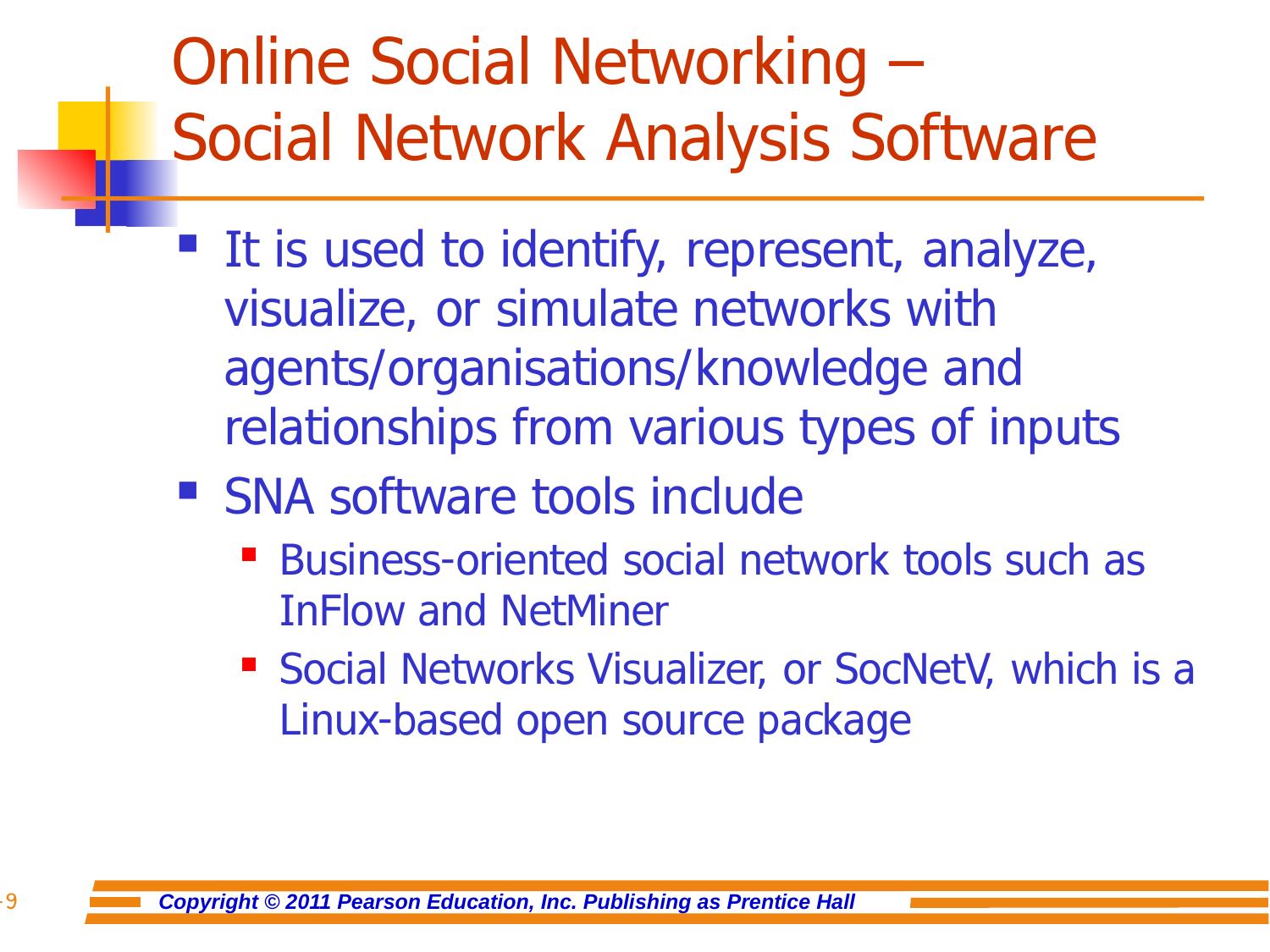

# Online Social Networking – Social Network Analysis Software
It is used to identify, represent, analyze, visualize, or simulate networks with agents/organisations/knowledge and relationships from various types of inputs
SNA software tools include
Business-oriented social network tools such as InFlow and NetMiner
Social Networks Visualizer, or SocNetV, which is a Linux-based open source package